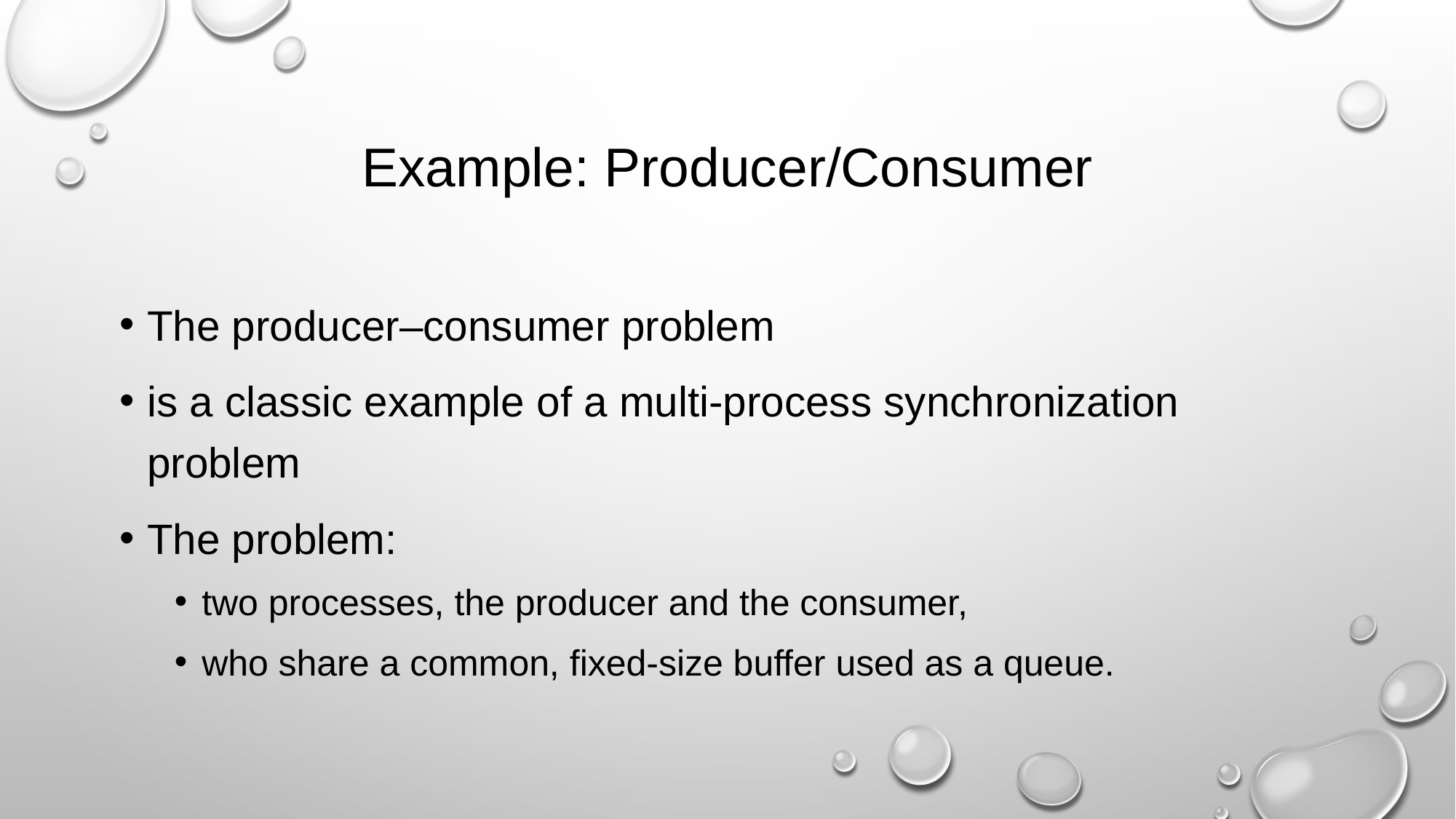

# Example: Producer/Consumer
The producer–consumer problem
is a classic example of a multi-process synchronization problem
The problem:
two processes, the producer and the consumer,
who share a common, fixed-size buffer used as a queue.